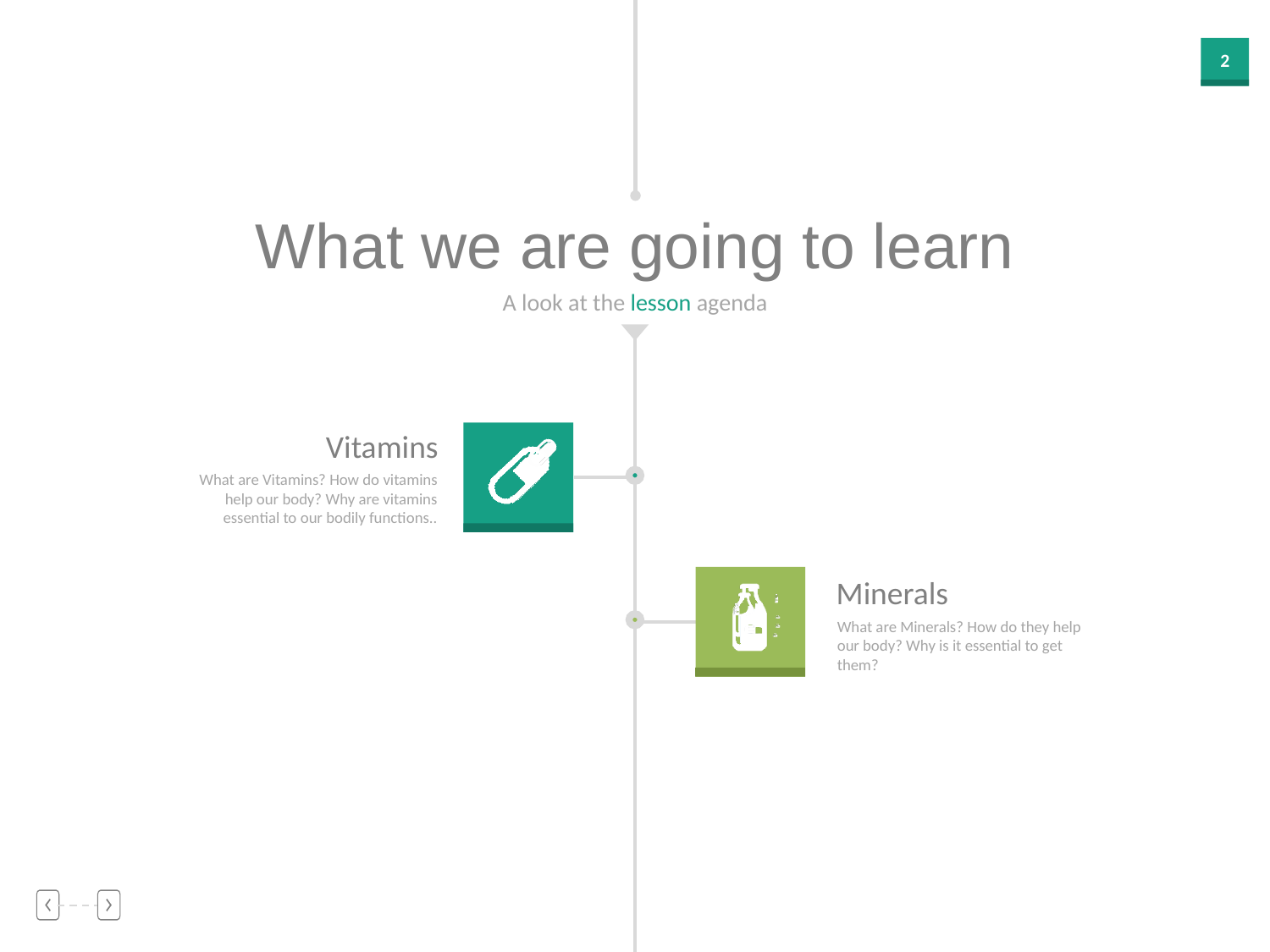

What we are going to learn
A look at the lesson agenda

Vitamins

What are Vitamins? How do vitamins help our body? Why are vitamins essential to our bodily functions..

Minerals

What are Minerals? How do they help our body? Why is it essential to get them?